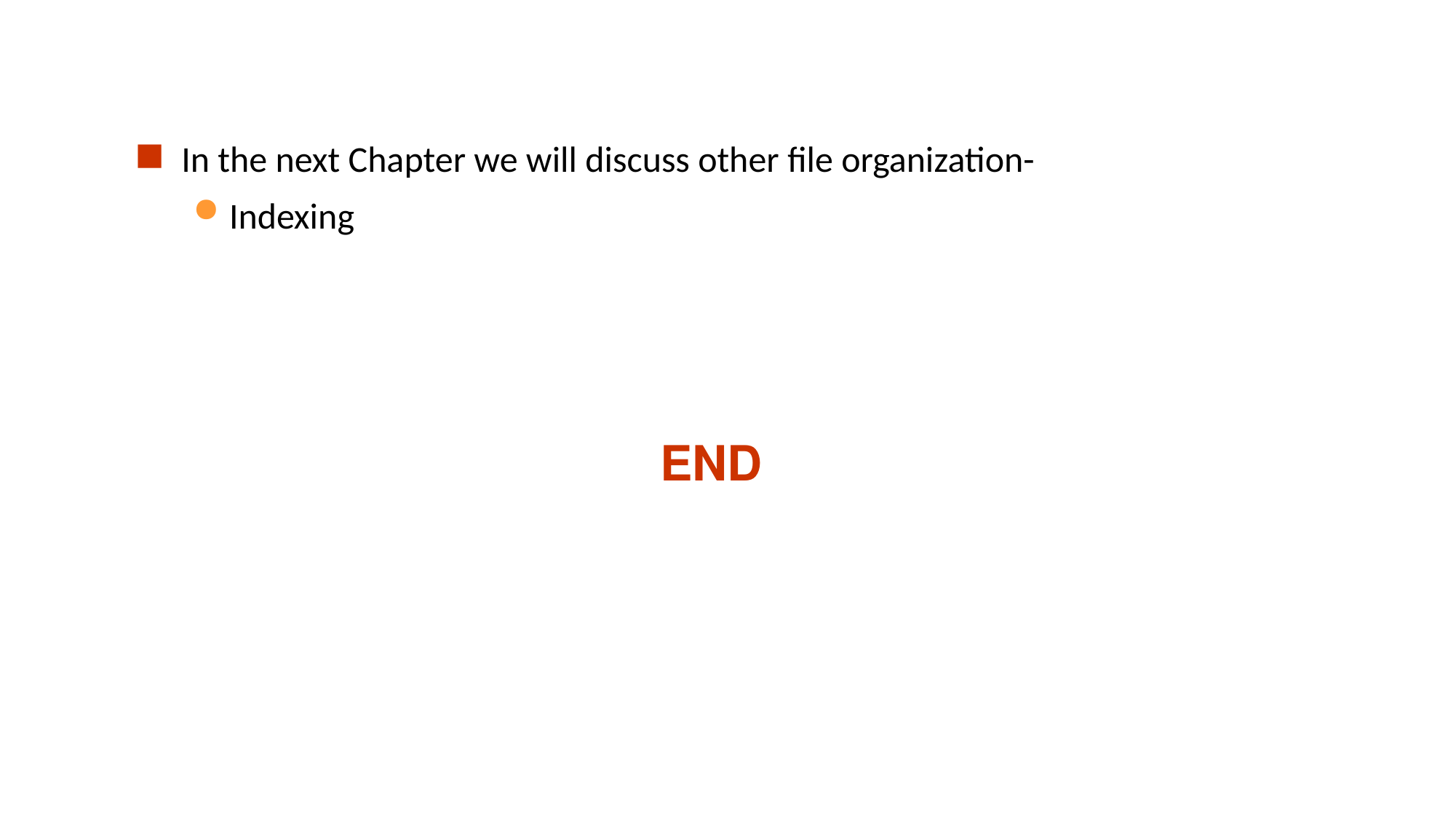

In the next Chapter we will discuss other file organization-
Indexing
# END